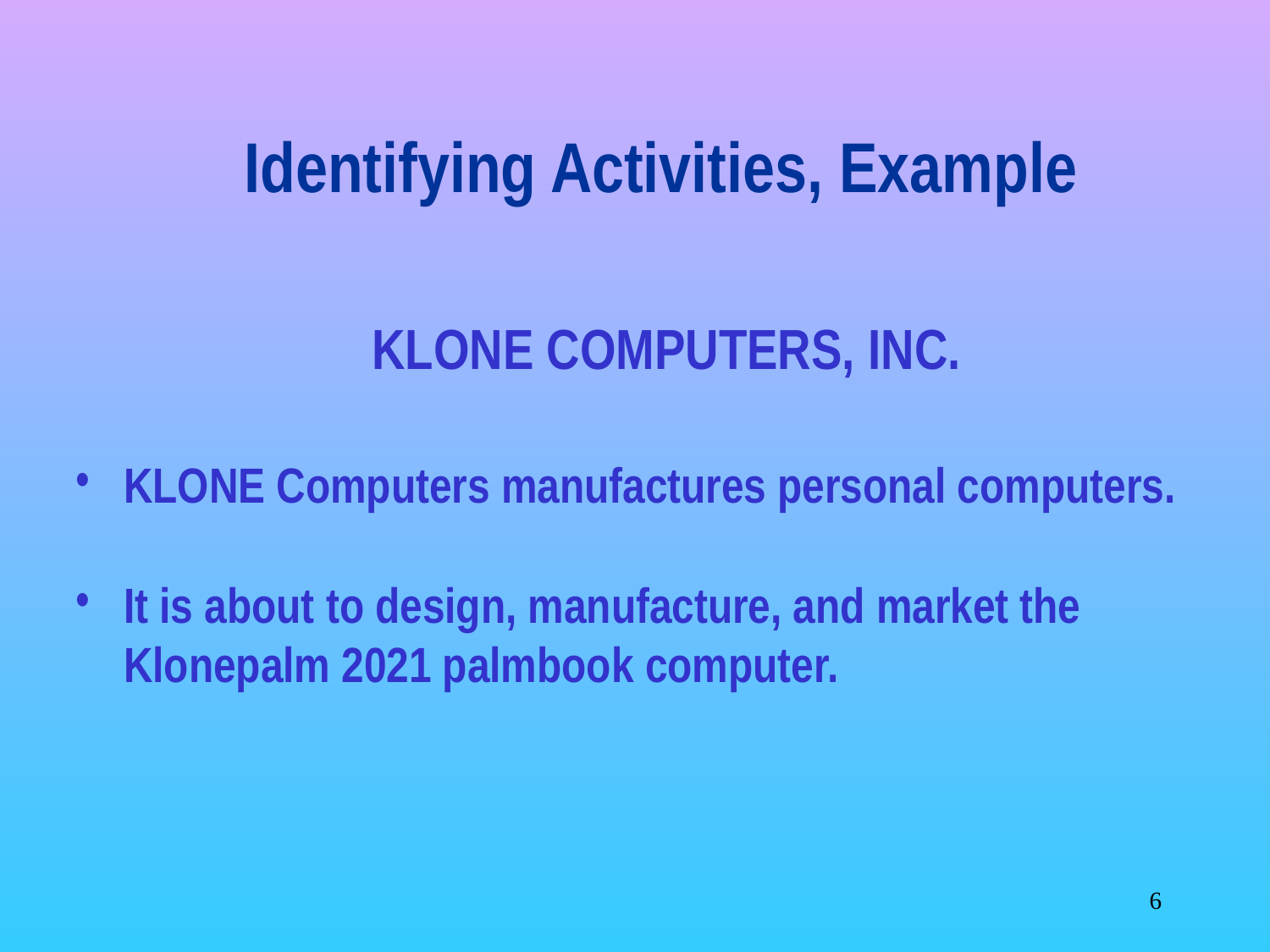

# Identifying Activities, Example
KLONE COMPUTERS, INC.

KLONE Computers manufactures personal computers.

It is about to design, manufacture, and market the Klonepalm 2021 palmbook computer.
6